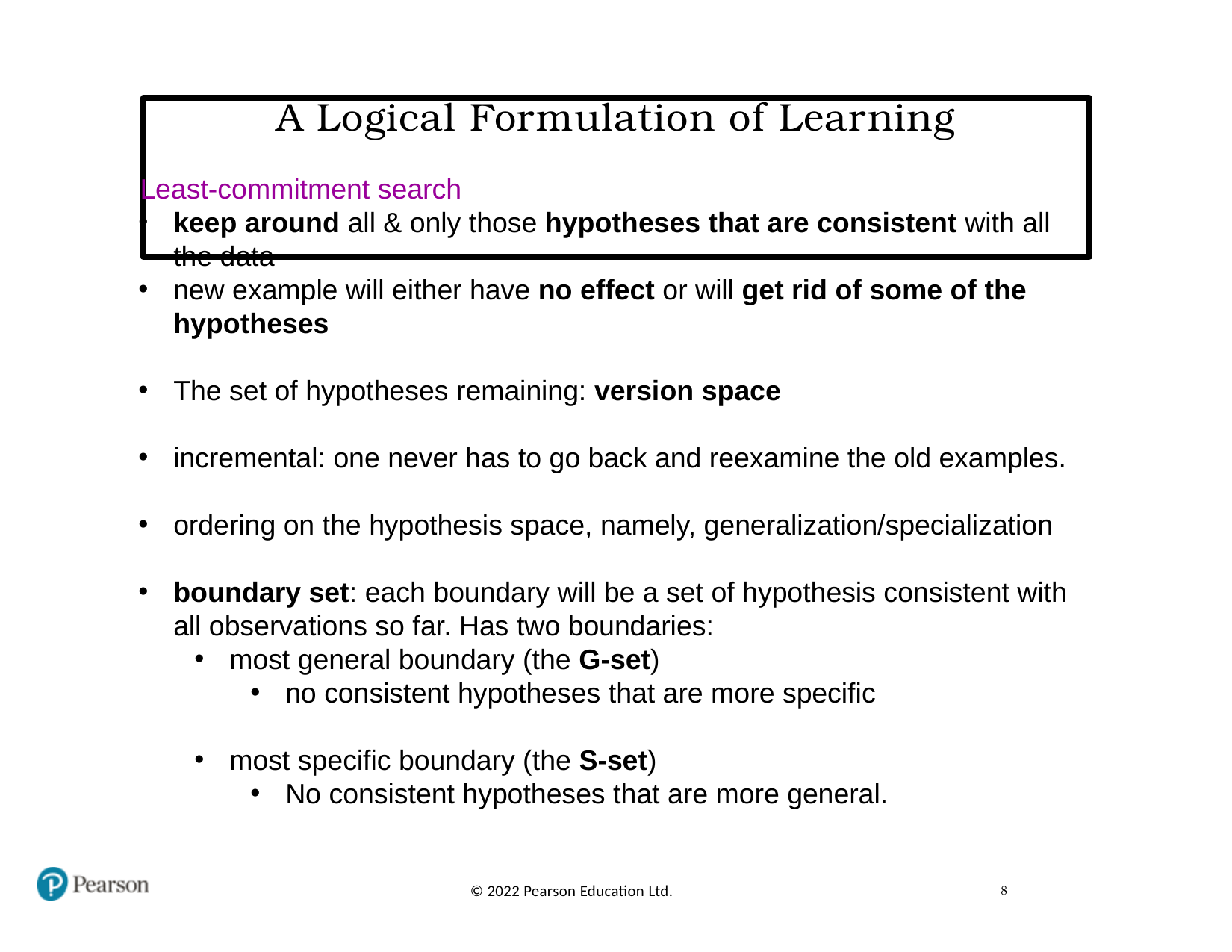

# A Logical Formulation of Learning
Least-commitment search
keep around all & only those hypotheses that are consistent with all the data
new example will either have no effect or will get rid of some of the hypotheses

The set of hypotheses remaining: version space

incremental: one never has to go back and reexamine the old examples.

ordering on the hypothesis space, namely, generalization/specialization

boundary set: each boundary will be a set of hypothesis consistent with all observations so far. Has two boundaries:
most general boundary (the G-set)
no consistent hypotheses that are more specific

most specific boundary (the S-set)
No consistent hypotheses that are more general.

8